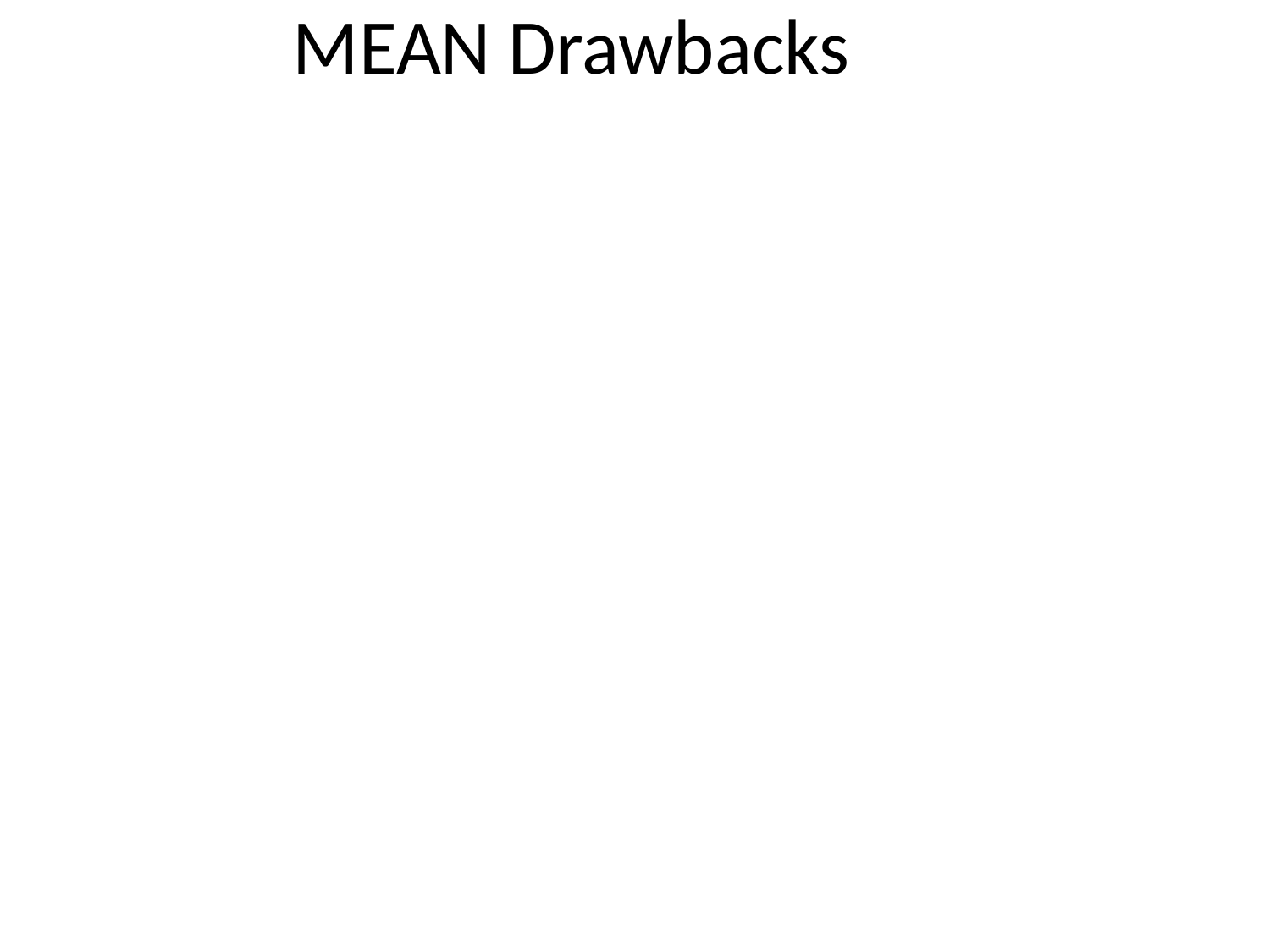

MEAN Drawbacks
Opinionated stack – directory structure and technology choices are pre-decided.
If any component is changed, the advantage of auto-generating code and using the standard config files is lost.
Server side code in Node.js can become very complex if not written properly leading to callback hell.

33